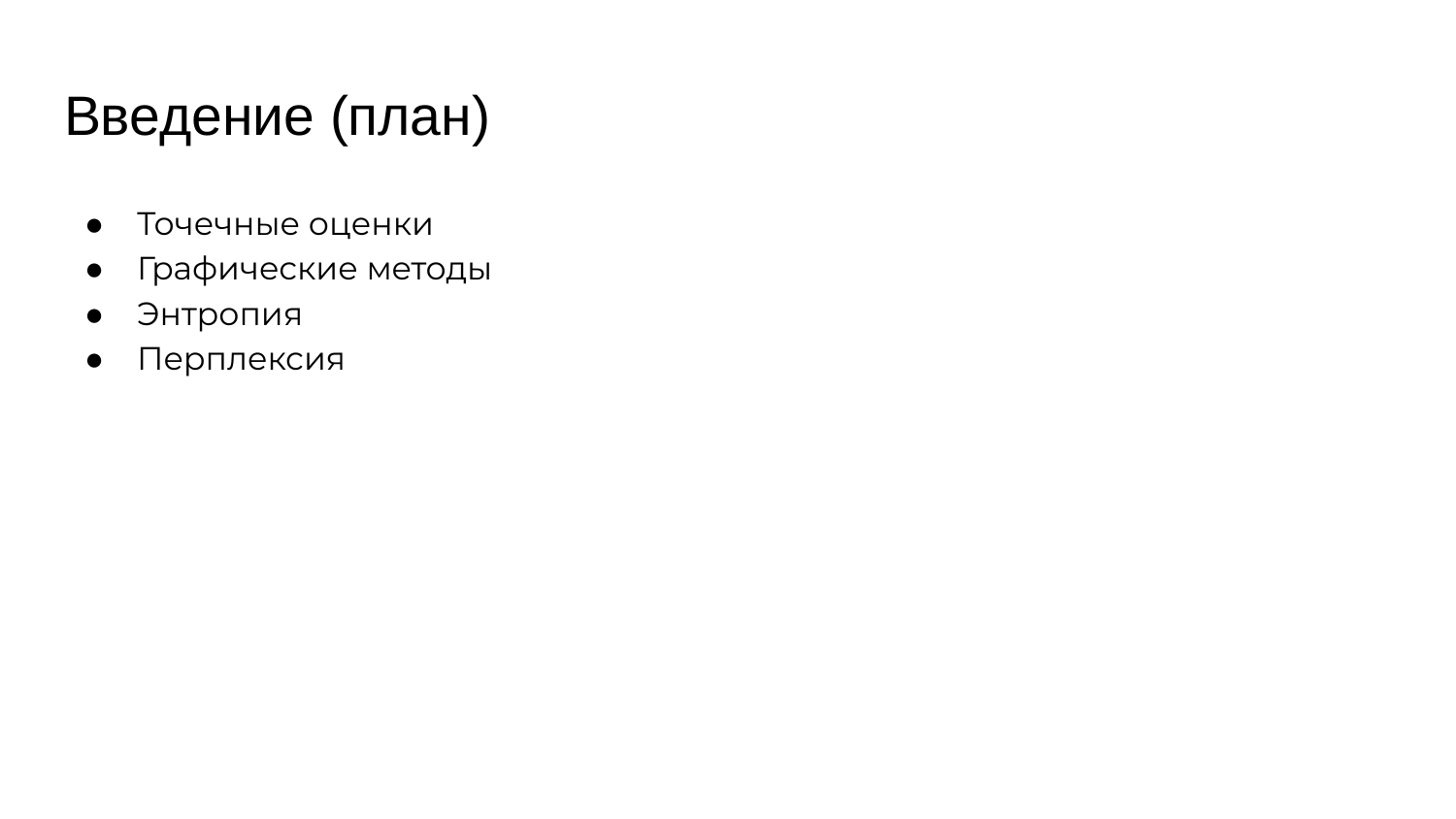

# Введение (план)
Точечные оценки
Графические методы
Энтропия
Перплексия